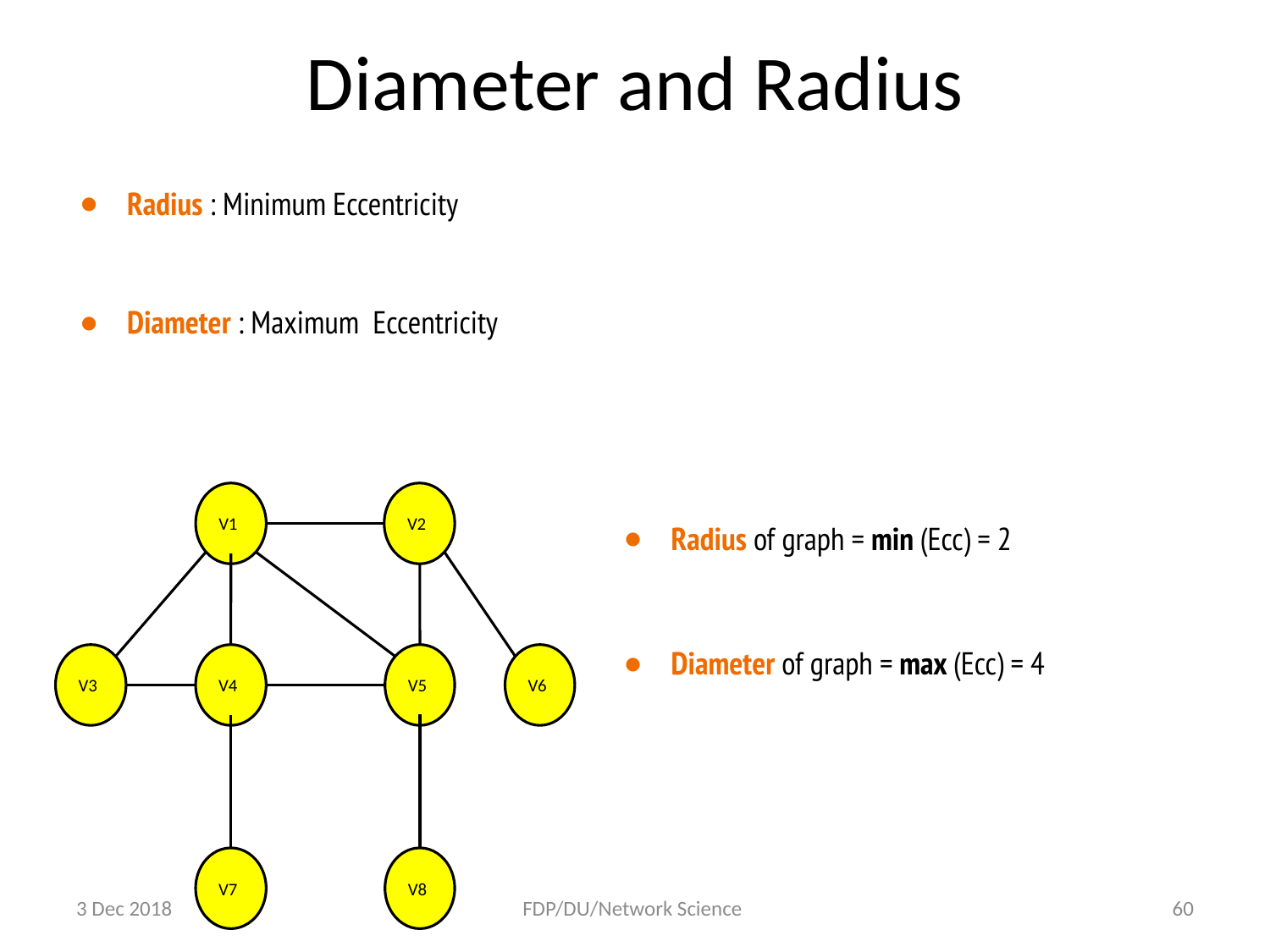

# Diameter and Radius
Radius : Minimum Eccentricity
Diameter : Maximum  Eccentricity
V1
V2
Radius of graph = min (Ecc) = 2
Diameter of graph = max (Ecc) = 4
V3
V4
V5
V6
V7
V8
3 Dec 2018
FDP/DU/Network Science
60